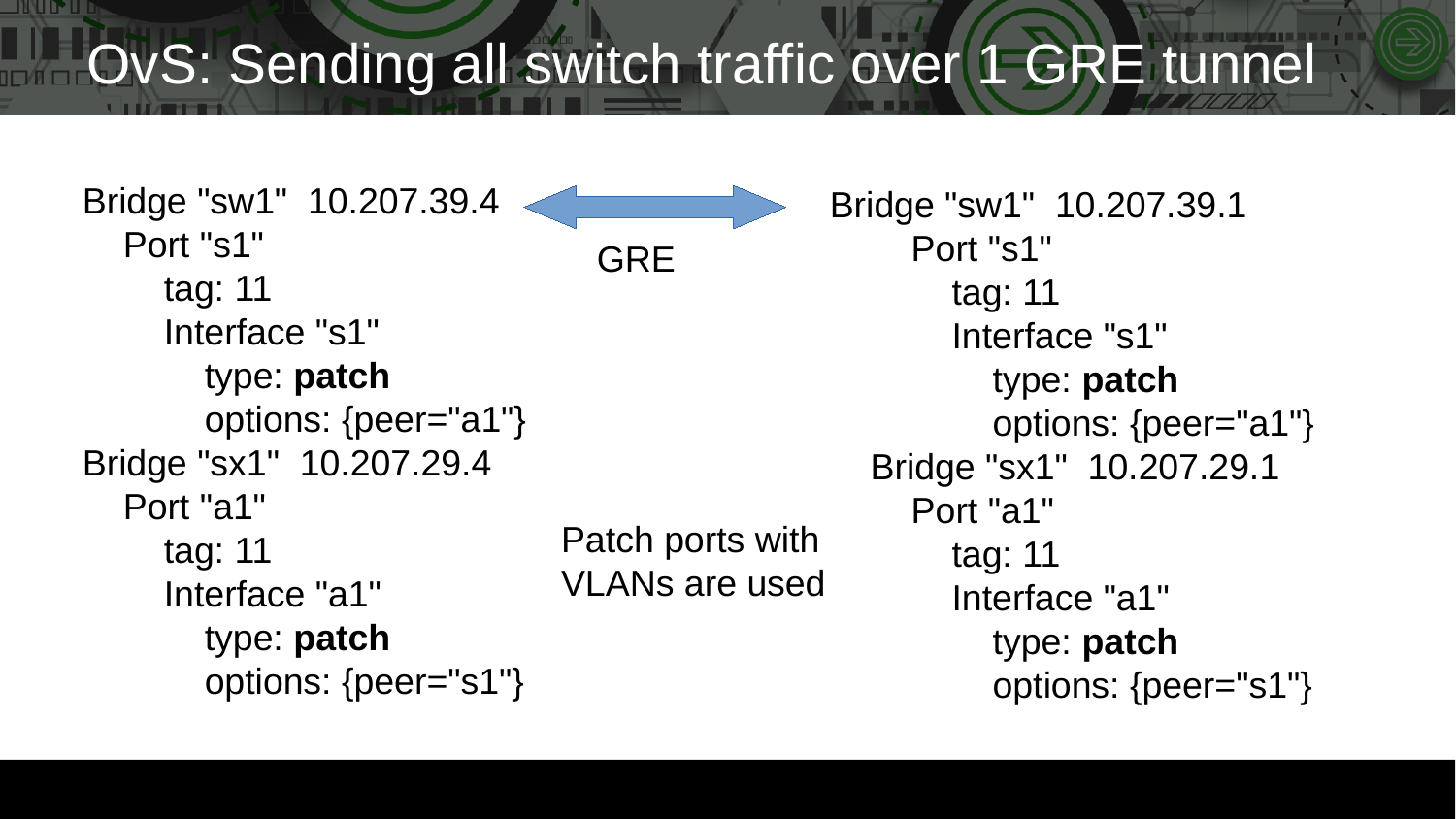

OvS: Sending all switch traffic over 1 GRE tunnel

    Bridge "sw1"  10.207.39.4
        Port "s1"
            tag: 11
            Interface "s1"
                type: patch
                options: {peer="a1"}
    Bridge "sx1"  10.207.29.4
        Port "a1"
            tag: 11
            Interface "a1"
                type: patch
                options: {peer="s1"}
Bridge "sw1"  10.207.39.1
        Port "s1"
            tag: 11
            Interface "s1"
                type: patch
                options: {peer="a1"}
    Bridge "sx1"  10.207.29.1
        Port "a1"
            tag: 11
            Interface "a1"
                type: patch
                options: {peer="s1"}

GRE

Patch ports with
VLANs are used